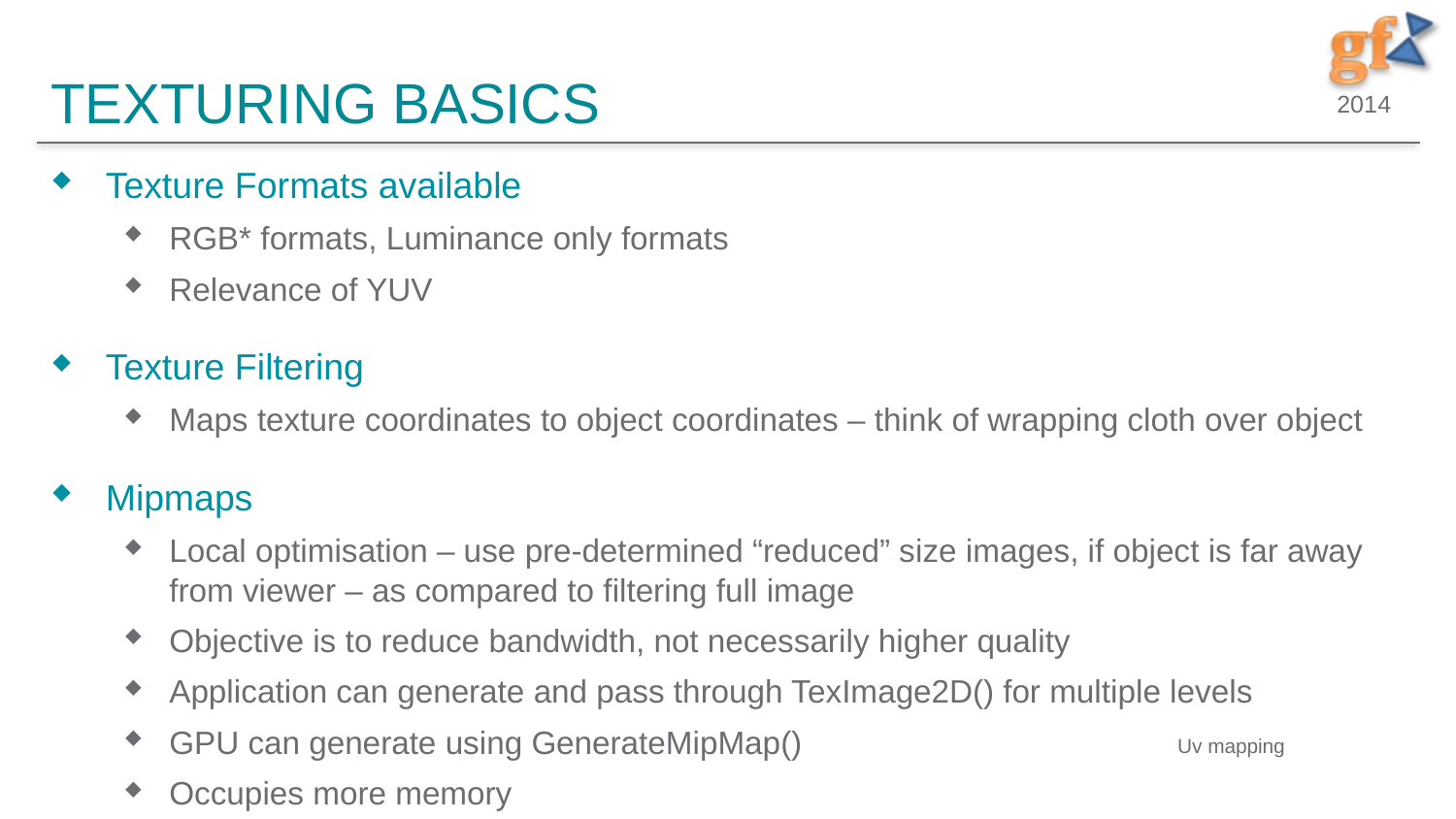

# Texturing basics
Texture Formats available
RGB* formats, Luminance only formats
Relevance of YUV
Texture Filtering
Maps texture coordinates to object coordinates – think of wrapping cloth over object
Mipmaps
Local optimisation – use pre-determined “reduced” size images, if object is far away from viewer – as compared to filtering full image
Objective is to reduce bandwidth, not necessarily higher quality
Application can generate and pass through TexImage2D() for multiple levels
GPU can generate using GenerateMipMap()
Occupies more memory
Uv mapping